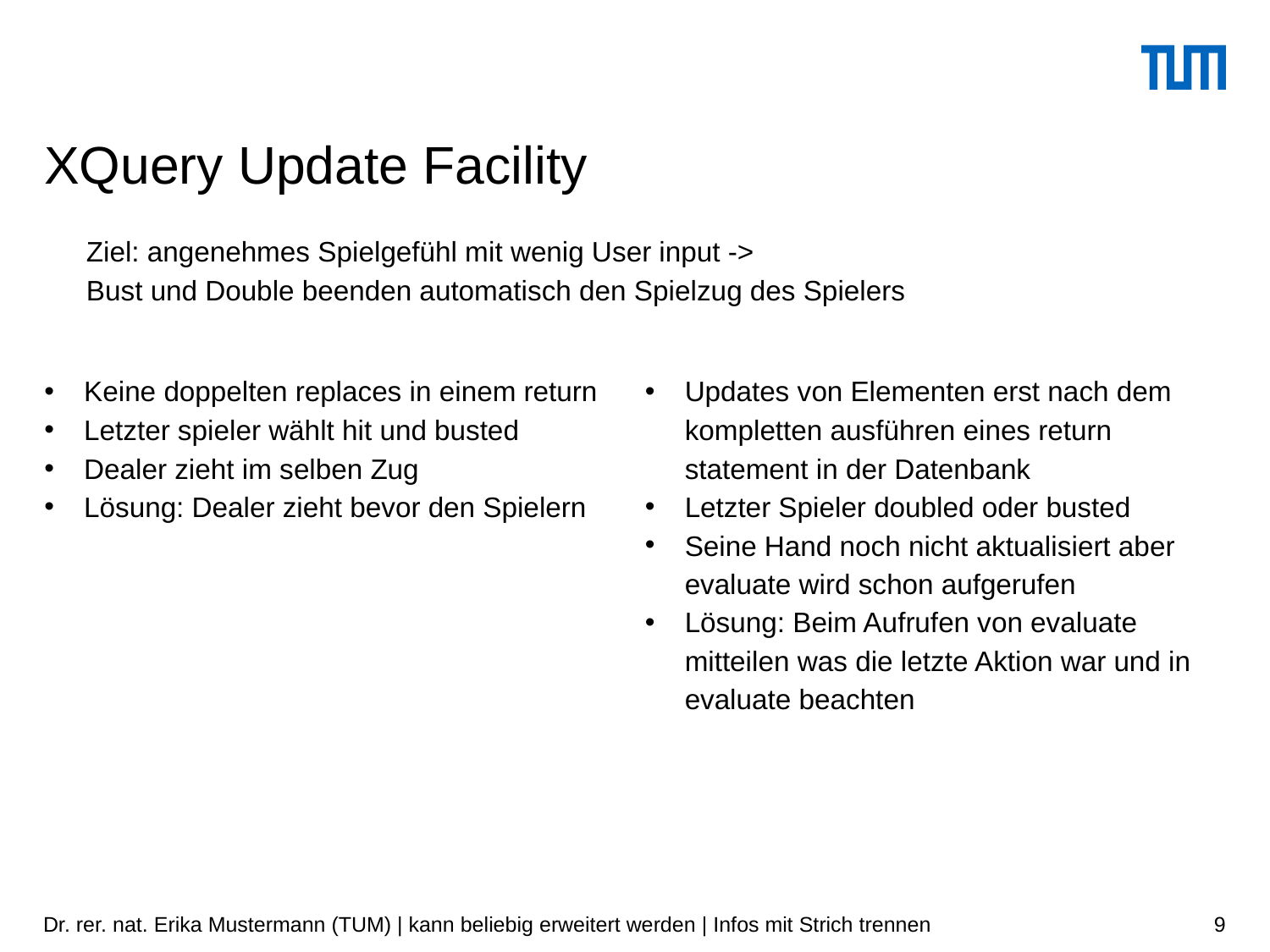

# XQuery Update Facility
Ziel: angenehmes Spielgefühl mit wenig User input ->
Bust und Double beenden automatisch den Spielzug des Spielers
Keine doppelten replaces in einem return
Letzter spieler wählt hit und busted
Dealer zieht im selben Zug
Lösung: Dealer zieht bevor den Spielern

Updates von Elementen erst nach dem kompletten ausführen eines return statement in der Datenbank
Letzter Spieler doubled oder busted
Seine Hand noch nicht aktualisiert aber evaluate wird schon aufgerufen
Lösung: Beim Aufrufen von evaluate mitteilen was die letzte Aktion war und in evaluate beachten

Dr. rer. nat. Erika Mustermann (TUM) | kann beliebig erweitert werden | Infos mit Strich trennen
9